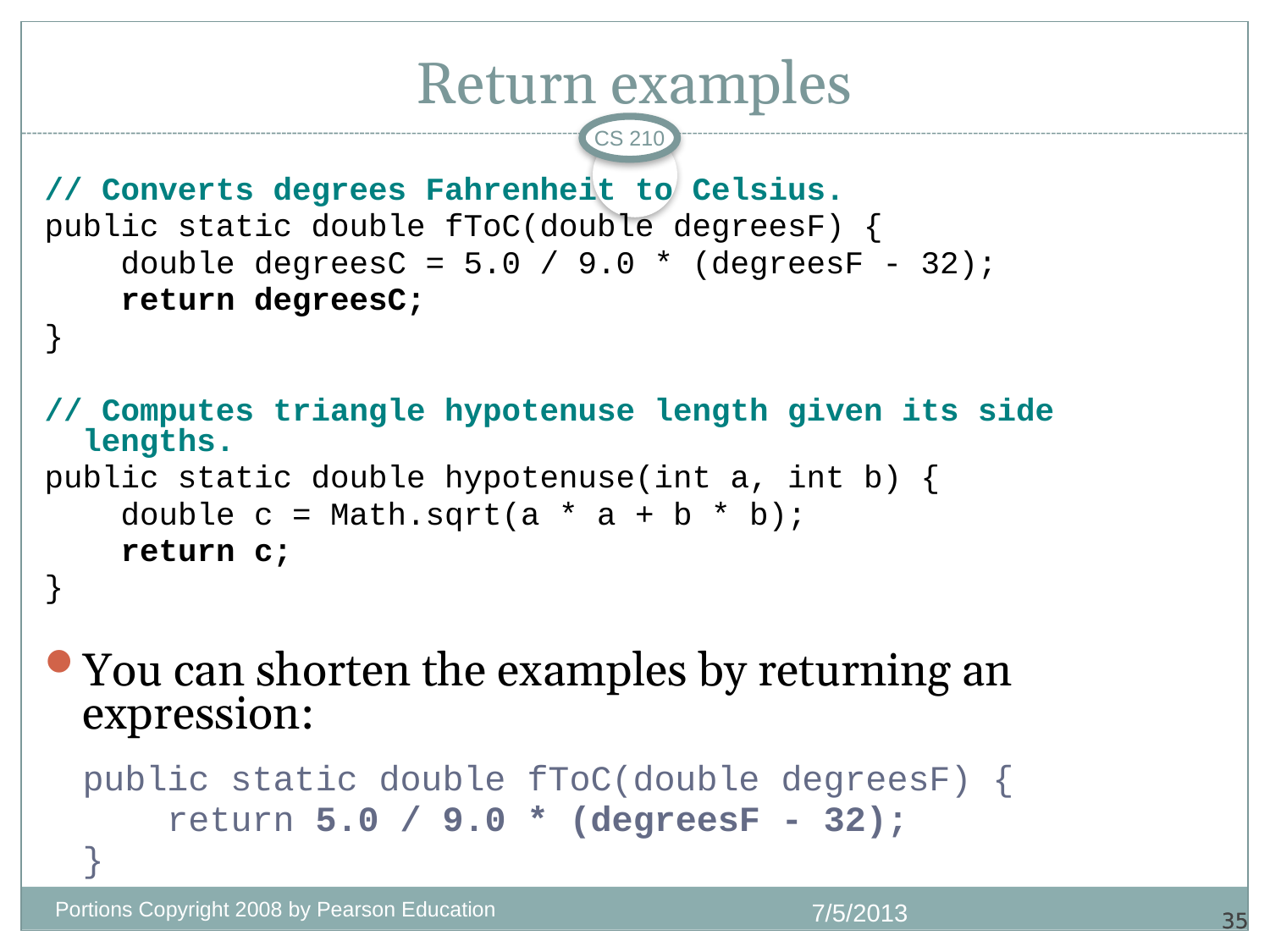

# Return examples
CS 210
// Converts degrees Fahrenheit to Celsius.
public static double fToC(double degreesF) {
    double degreesC = 5.0 / 9.0 * (degreesF - 32);
    return degreesC;
}

// Computes triangle hypotenuse length given its side lengths.
public static double hypotenuse(int a, int b) {
    double c = Math.sqrt(a * a + b * b);
    return c;
}

You can shorten the examples by returning an expression:

public static double fToC(double degreesF) {
    return 5.0 / 9.0 * (degreesF - 32);
}
Portions Copyright 2008 by Pearson Education
7/5/2013